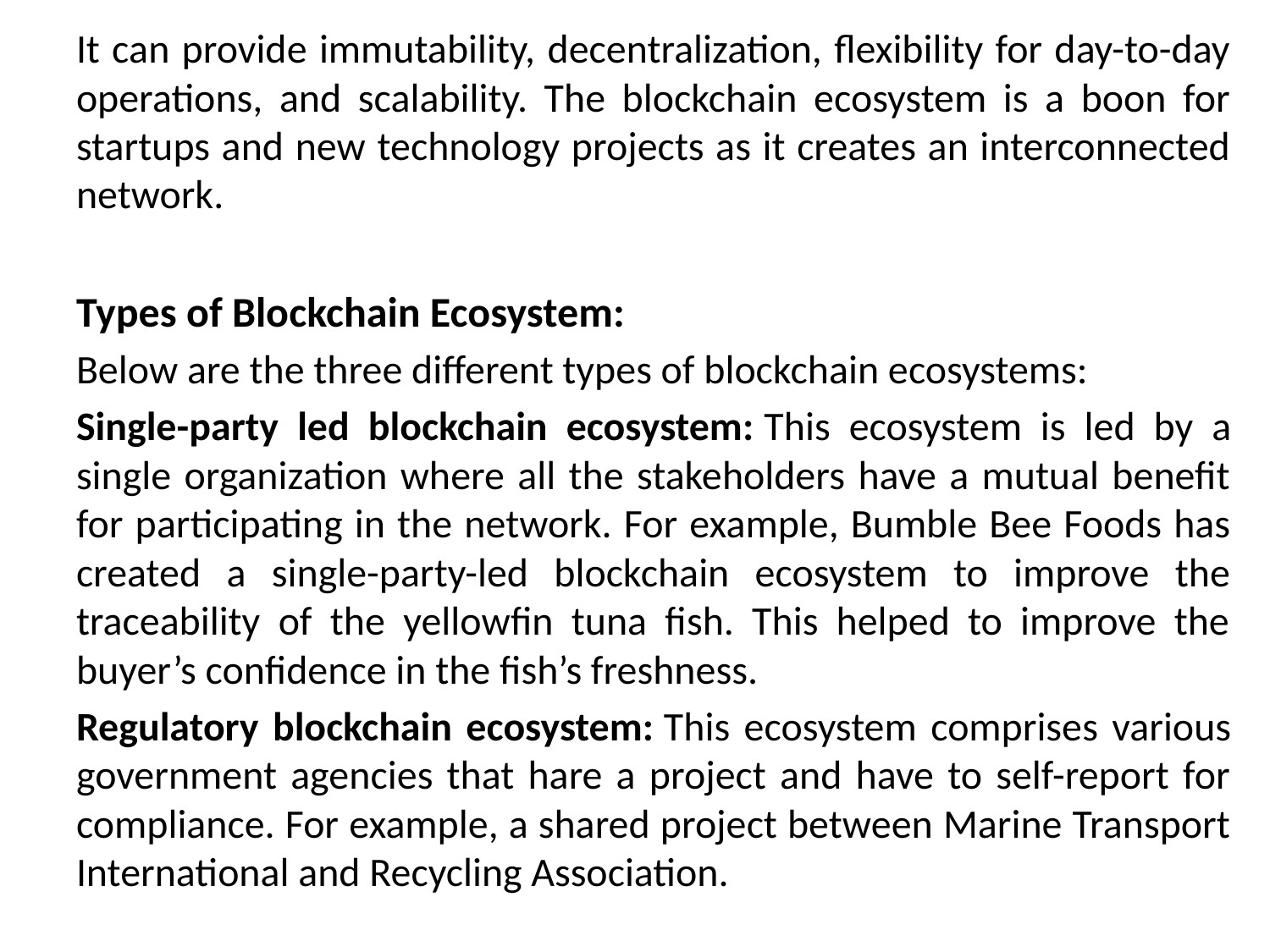

It can provide immutability, decentralization, flexibility for day-to-day operations, and scalability. The blockchain ecosystem is a boon for startups and new technology projects as it creates an interconnected network.

Types of Blockchain Ecosystem:
Below are the three different types of blockchain ecosystems:
Single-party led blockchain ecosystem: This ecosystem is led by a single organization where all the stakeholders have a mutual benefit for participating in the network. For example, Bumble Bee Foods has created a single-party-led blockchain ecosystem to improve the traceability of the yellowfin tuna fish. This helped to improve the buyer’s confidence in the fish’s freshness.
Regulatory blockchain ecosystem: This ecosystem comprises various government agencies that hare a project and have to self-report for compliance. For example, a shared project between Marine Transport International and Recycling Association.